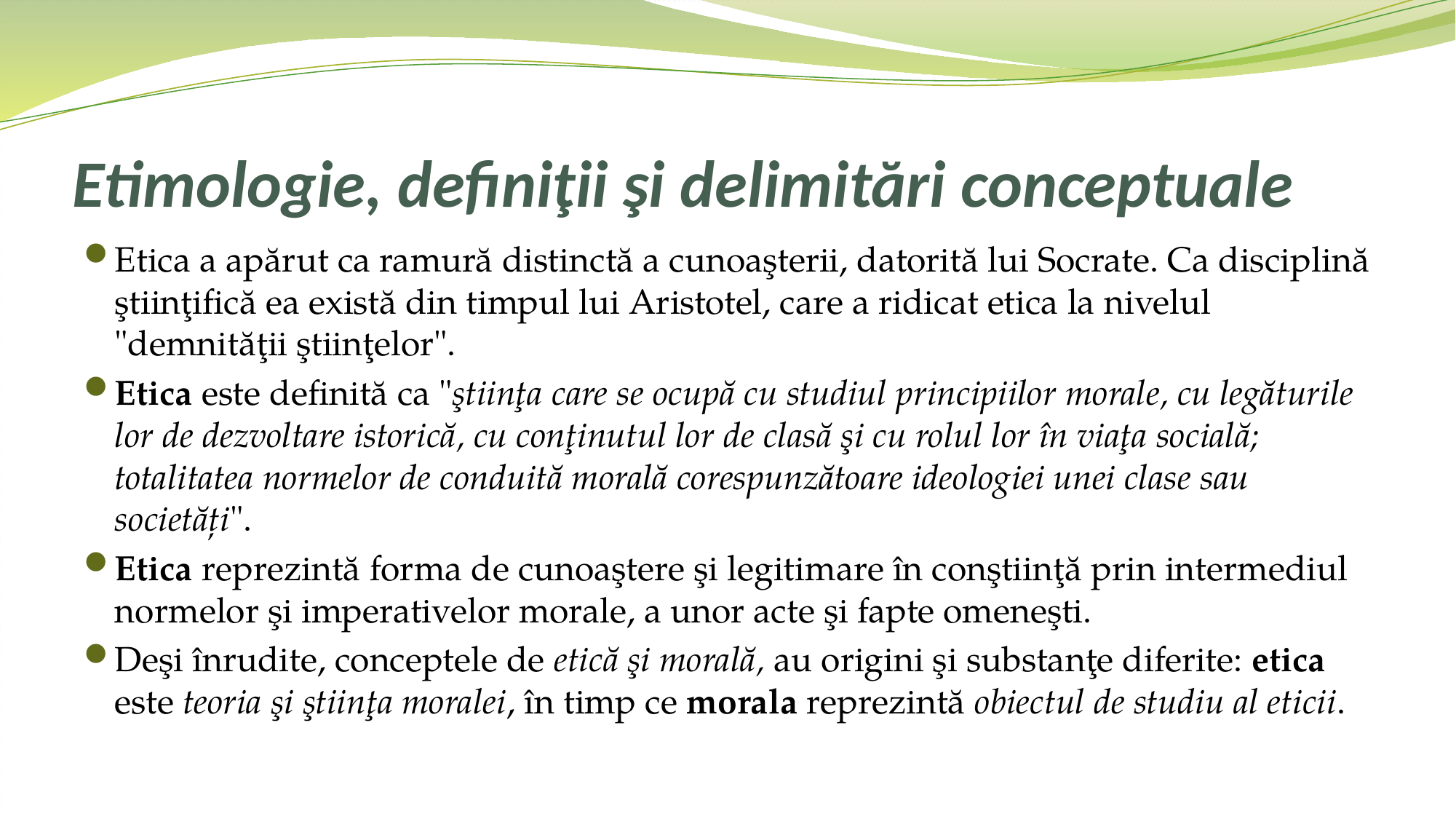

# Etimologie, definiţii şi delimitări conceptuale
Etica a apărut ca ramură distinctă a cunoaşterii, datorită lui Socrate. Ca disciplină ştiinţifică ea există din timpul lui Aristotel, care a ridicat etica la nivelul "demnităţii ştiinţelor".
Etica este definită ca "ştiinţa care se ocupă cu studiul principiilor morale, cu legăturile lor de dezvoltare istorică, cu conţinutul lor de clasă şi cu rolul lor în viaţa socială; totalitatea normelor de conduită morală corespunzătoare ideologiei unei clase sau societăţi".
Etica reprezintă forma de cunoaştere şi legitimare în conştiinţă prin intermediul normelor şi imperativelor morale, a unor acte şi fapte omeneşti.
Deşi înrudite, conceptele de etică şi morală, au origini şi substanţe diferite: etica este teoria şi ştiinţa moralei, în timp ce morala reprezintă obiectul de studiu al eticii.